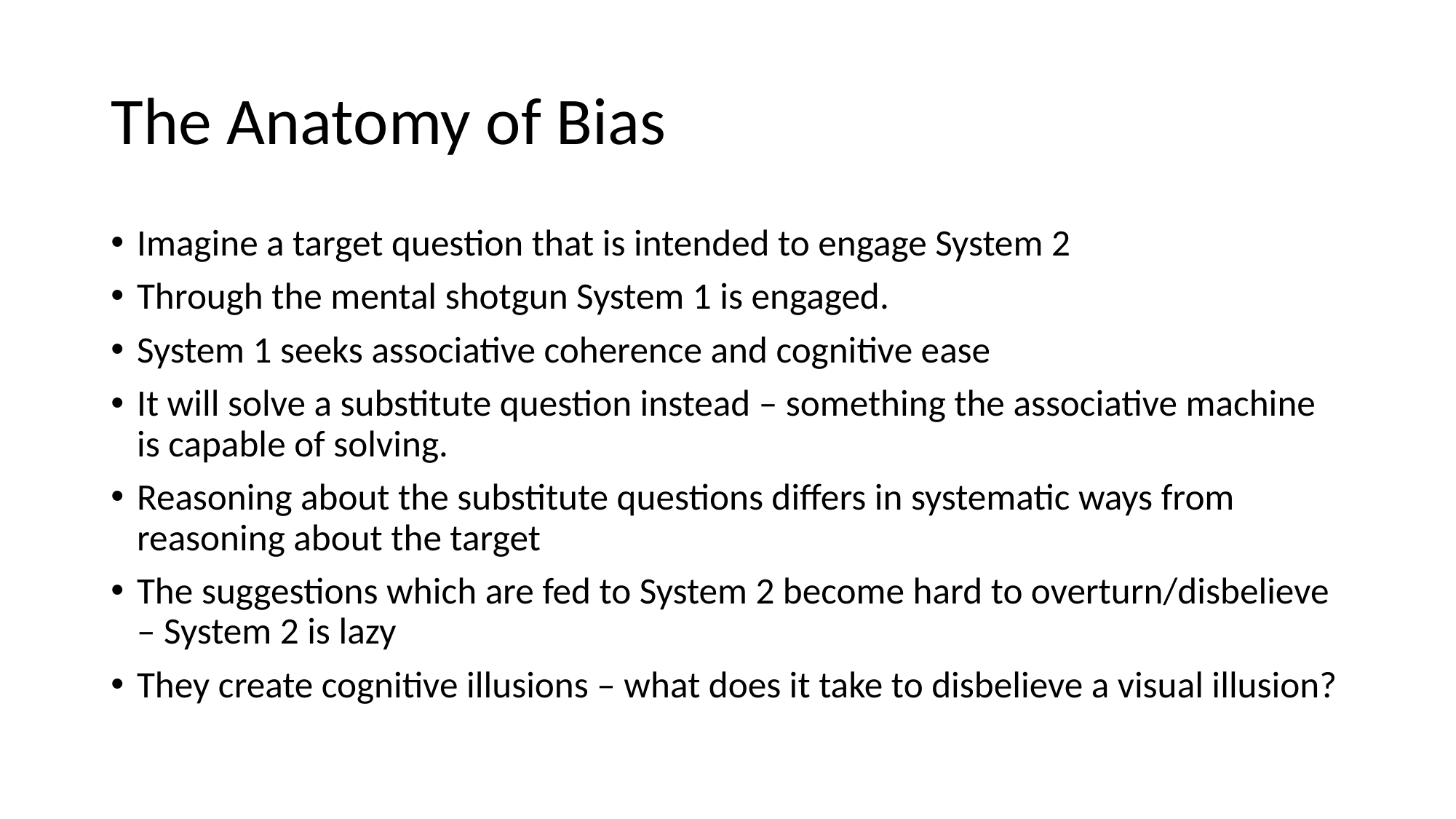

# The Anatomy of Bias
Imagine a target question that is intended to engage System 2
Through the mental shotgun System 1 is engaged.
System 1 seeks associative coherence and cognitive ease
It will solve a substitute question instead – something the associative machine is capable of solving.
Reasoning about the substitute questions differs in systematic ways from reasoning about the target
The suggestions which are fed to System 2 become hard to overturn/disbelieve – System 2 is lazy
They create cognitive illusions – what does it take to disbelieve a visual illusion?